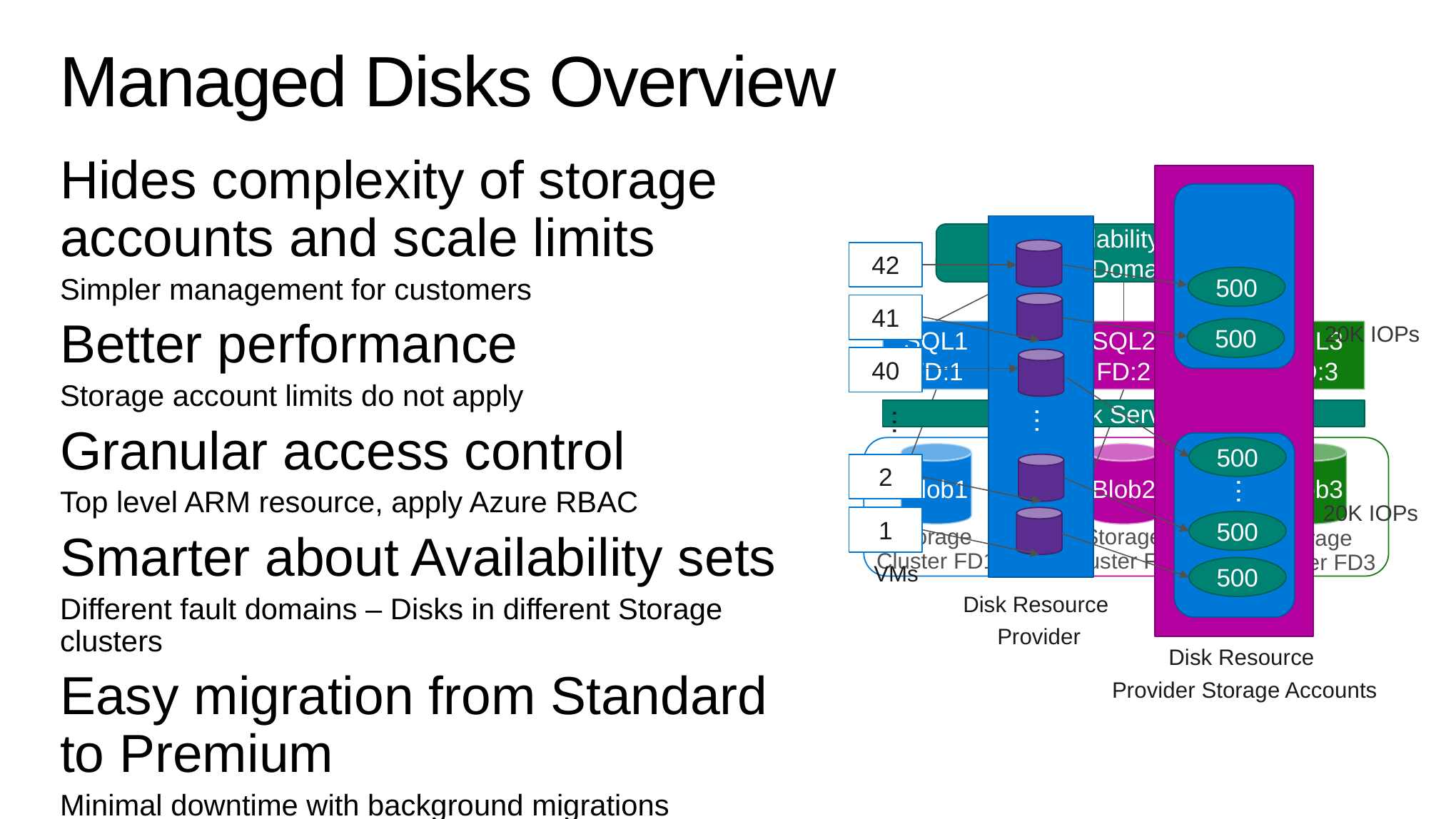

# Managed Disks Overview
Hides complexity of storage accounts and scale limits
Simpler management for customers
Better performance
Storage account limits do not apply
Granular access control
Top level ARM resource, apply Azure RBAC
Smarter about Availability sets
Different fault domains – Disks in different Storage clusters
Easy migration from Standard to Premium
Minimal downtime with background migrations

42
500

41
20K IOPs
500
40

…
…

500
2

…
20K IOPs
1

500
VMs
500
Disk Resource
Provider
Disk Resource
Provider Storage Accounts
Availability Set
Fault Domains: 3
SQL1
FD:1
SQL2
FD:2
SQL3
FD:3
Disk Service

Blob3
Blob1
Blob2
Storage
Cluster FD1
Storage
Cluster FD2
Storage
Cluster FD3